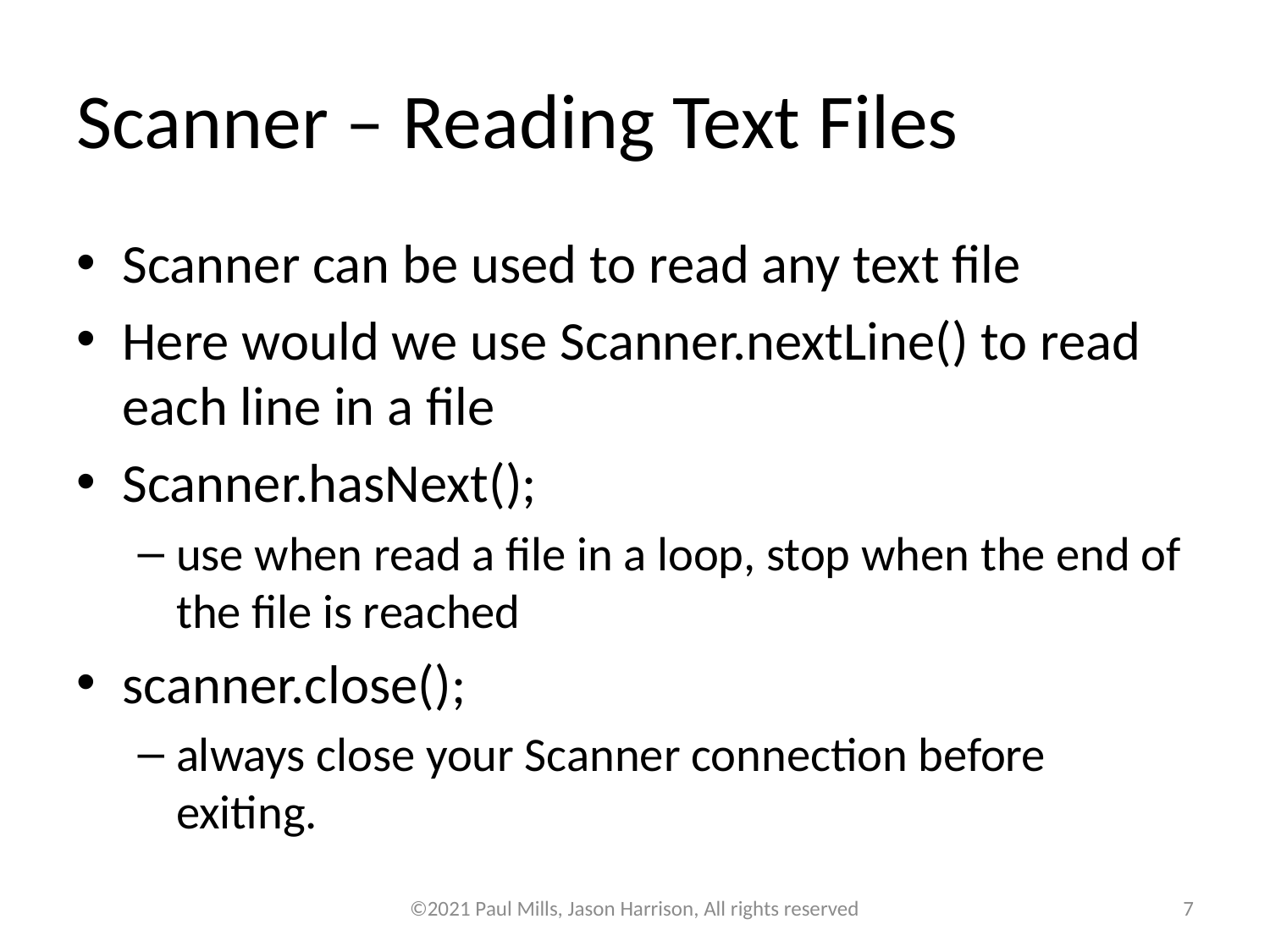

# Scanner – Reading Text Files
Scanner can be used to read any text file
Here would we use Scanner.nextLine() to read each line in a file
Scanner.hasNext();
use when read a file in a loop, stop when the end of the file is reached
scanner.close();
always close your Scanner connection before exiting.

©2021 Paul Mills, Jason Harrison, All rights reserved
7